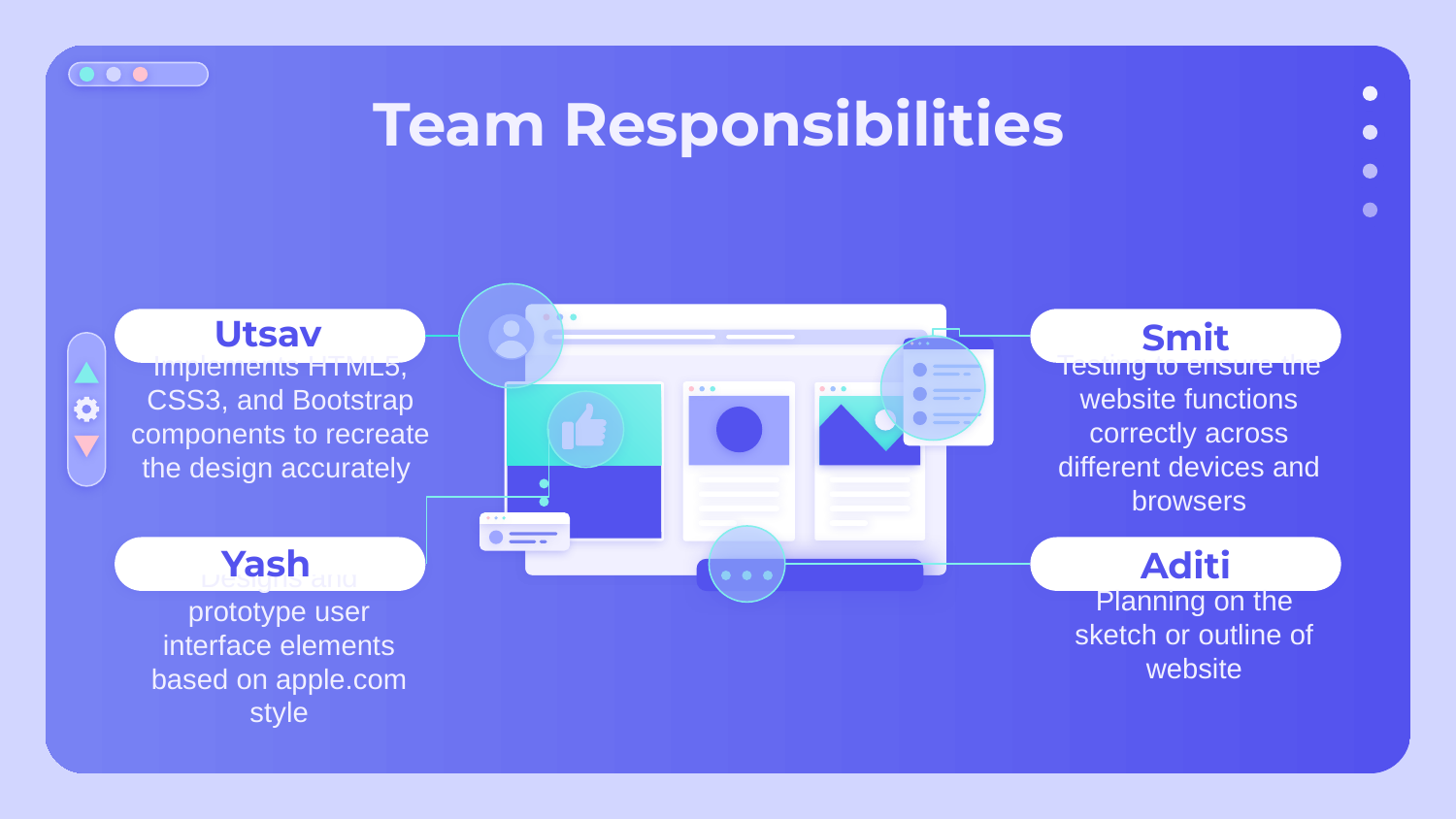

# Team Responsibilities

Utsav
Smit

Implements HTML5, CSS3, and Bootstrap components to recreate the design accurately
Testing to ensure the website functions correctly across different devices and browsers

Yash
Aditi
Planning on the sketch or outline of website
Designs and prototype user interface elements based on apple.com style